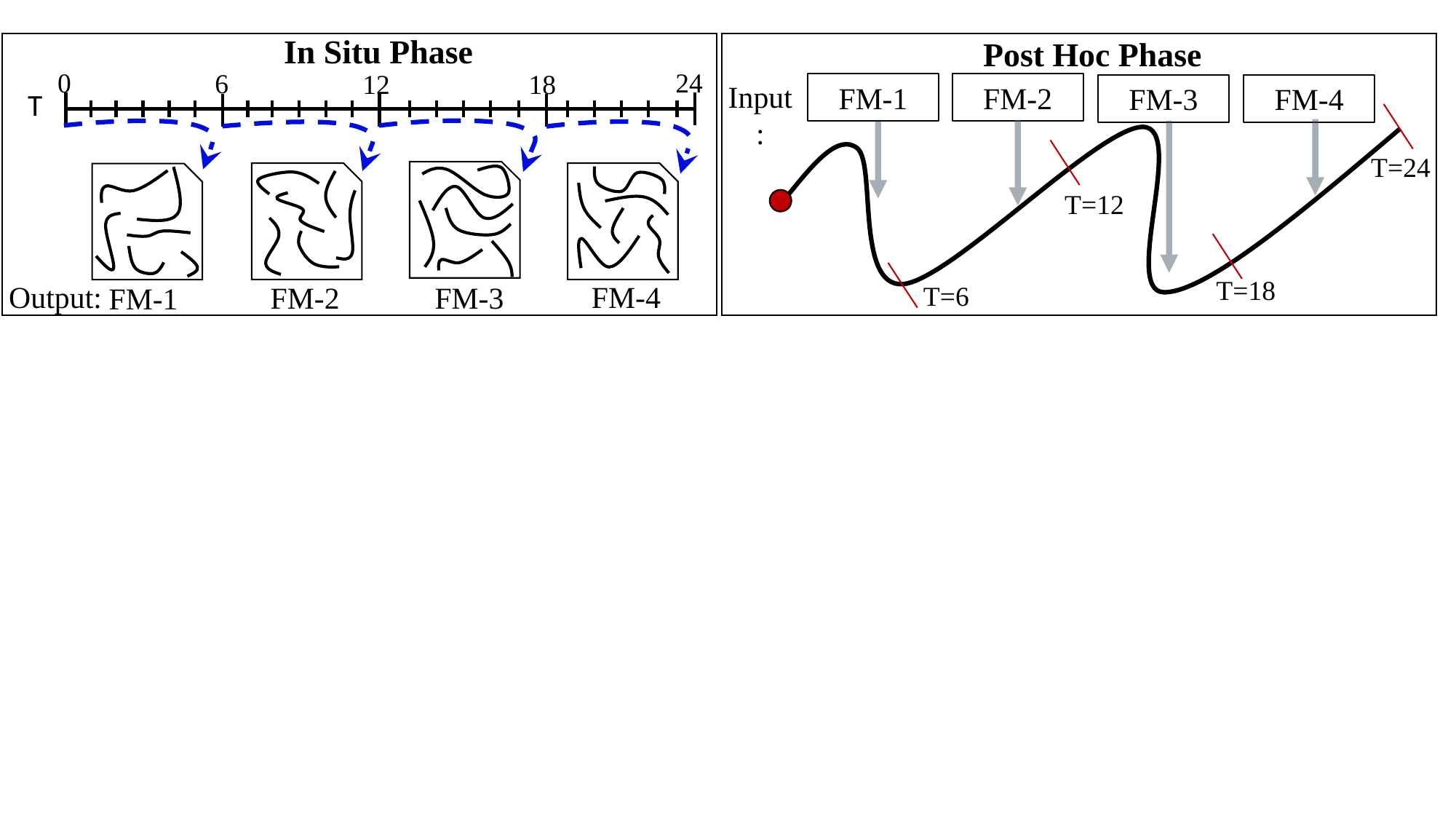

In Situ Phase
Post Hoc Phase

24
0
6
12
18
Input:
FM-1
FM-2
FM-3
FM-4
T

T=24

T=12

T=18
FM-4
Output:
FM-2
FM-3
FM-1
T=6